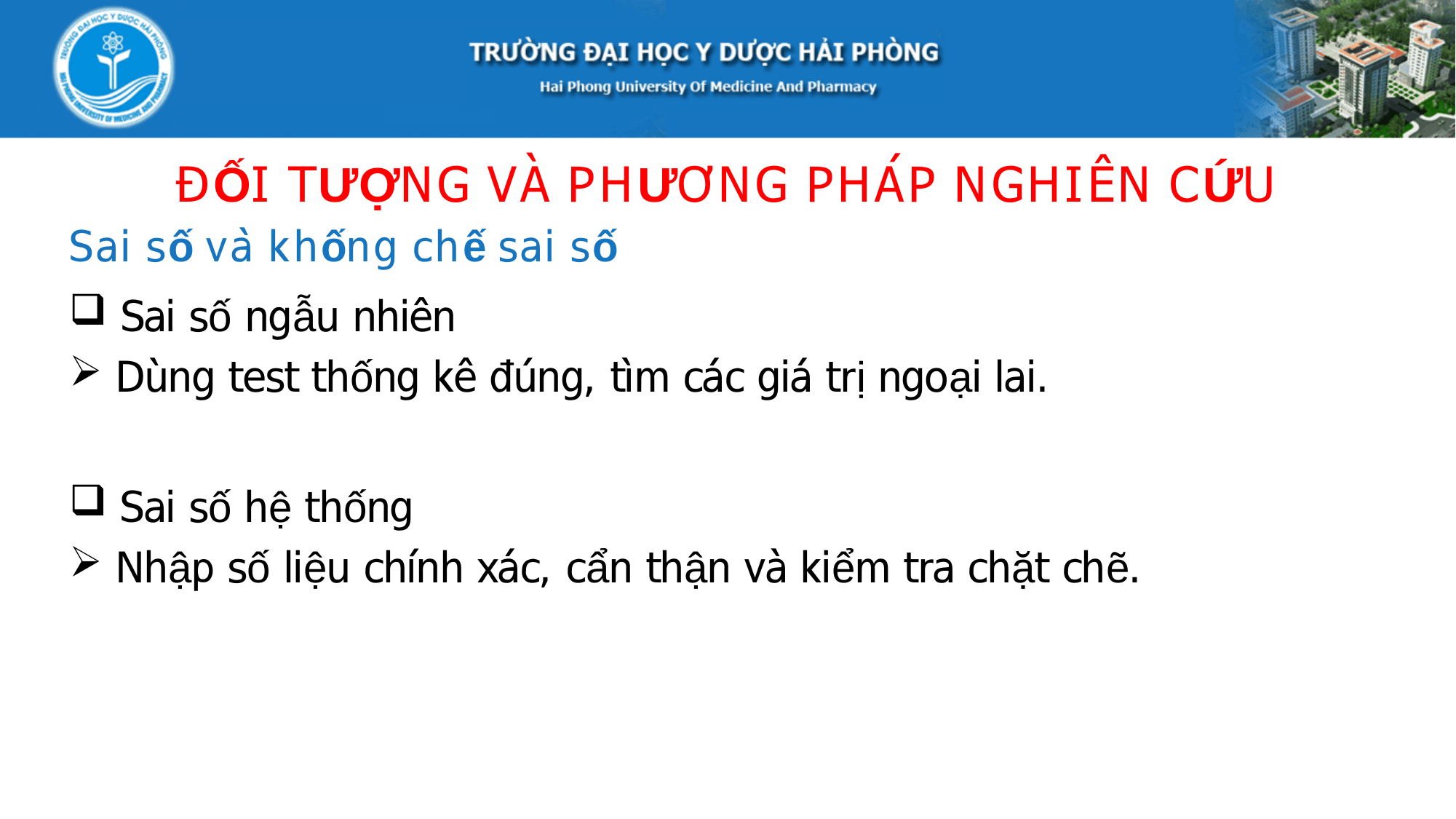

ĐỐI TƯỢNG VÀ PHƯƠNG PHÁP NGHIÊN CỨU
Sai số và khống chế sai số
 Sai số ngẫu nhiên
 Dùng test thống kê đúng, tìm các giá trị ngoại lai.

 Sai số hệ thống
 Nhập số liệu chính xác, cẩn thận và kiểm tra chặt chẽ.